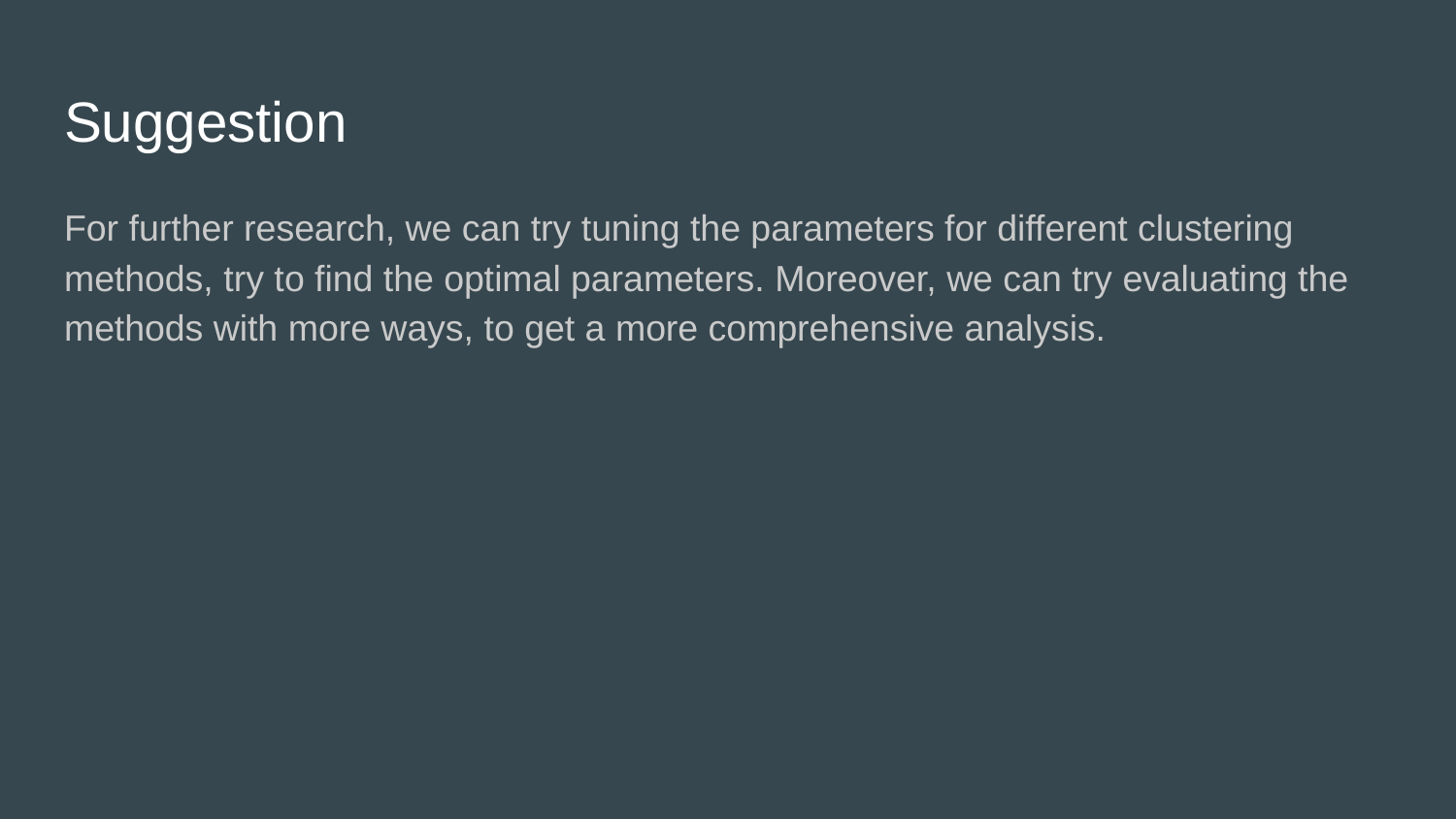

# Suggestion
For further research, we can try tuning the parameters for different clustering methods, try to find the optimal parameters. Moreover, we can try evaluating the methods with more ways, to get a more comprehensive analysis.